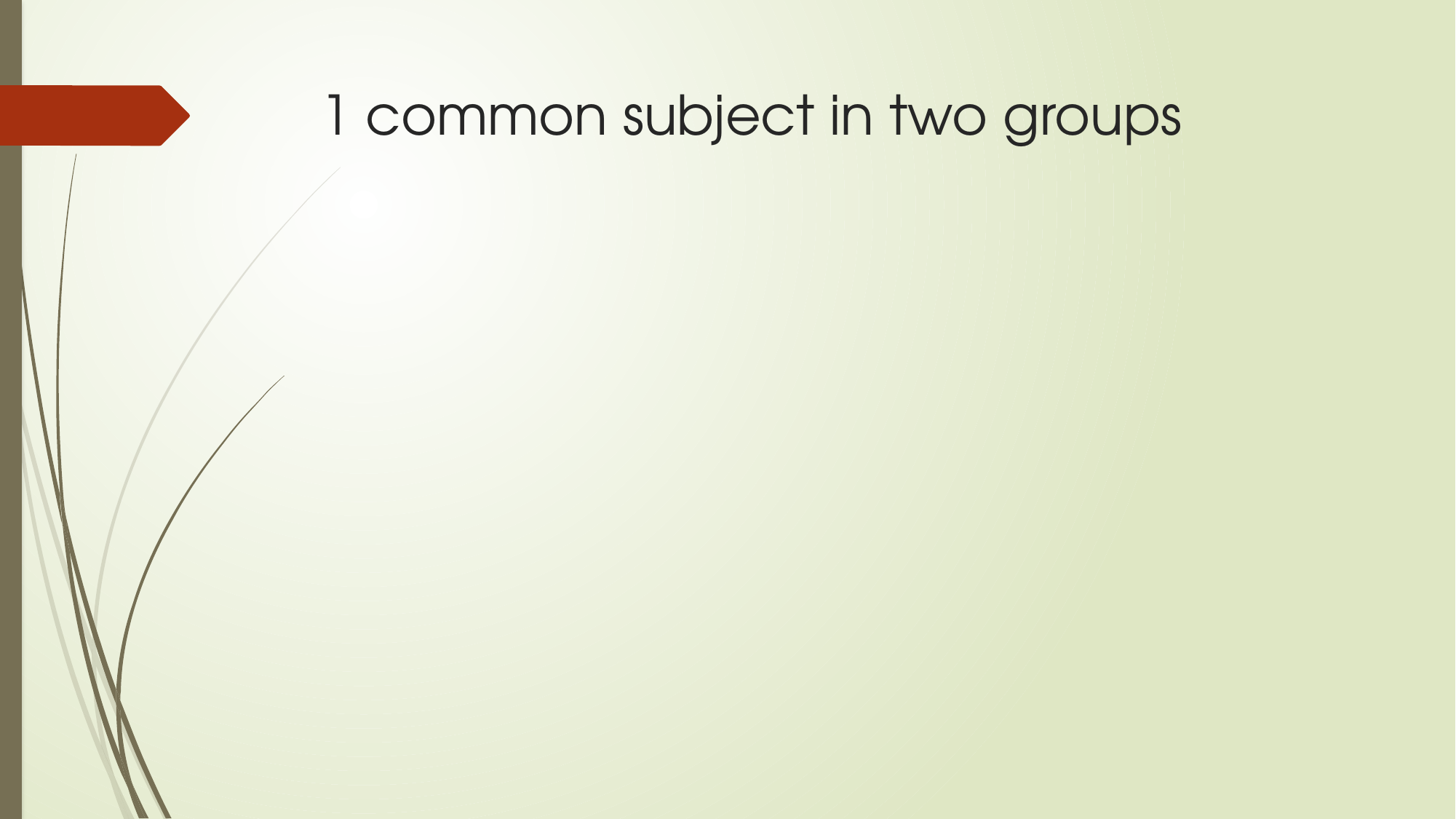

# 1 common subject in two groups